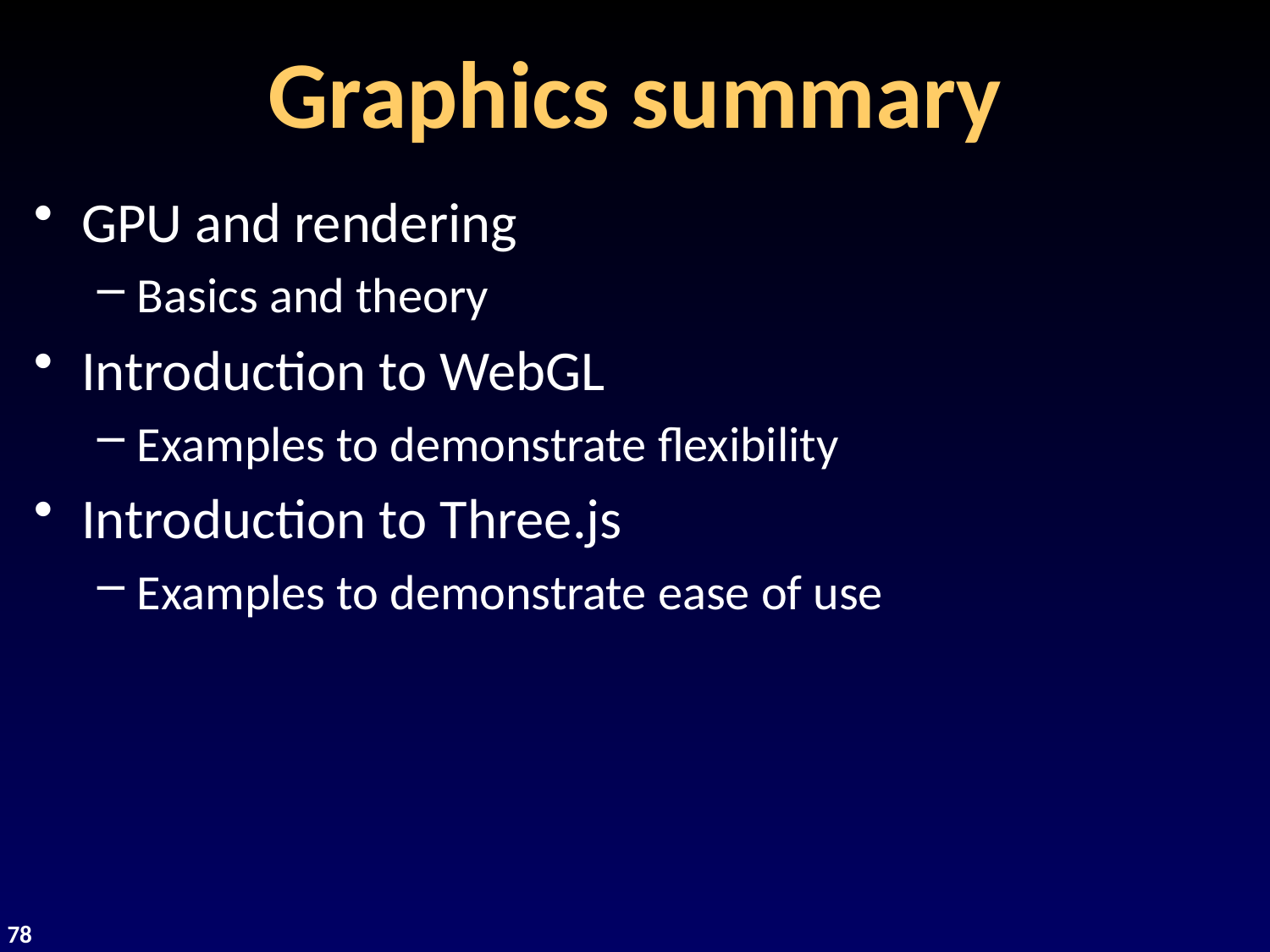

# Graphics summary
GPU and rendering
Basics and theory
Introduction to WebGL
Examples to demonstrate flexibility
Introduction to Three.js
Examples to demonstrate ease of use
78